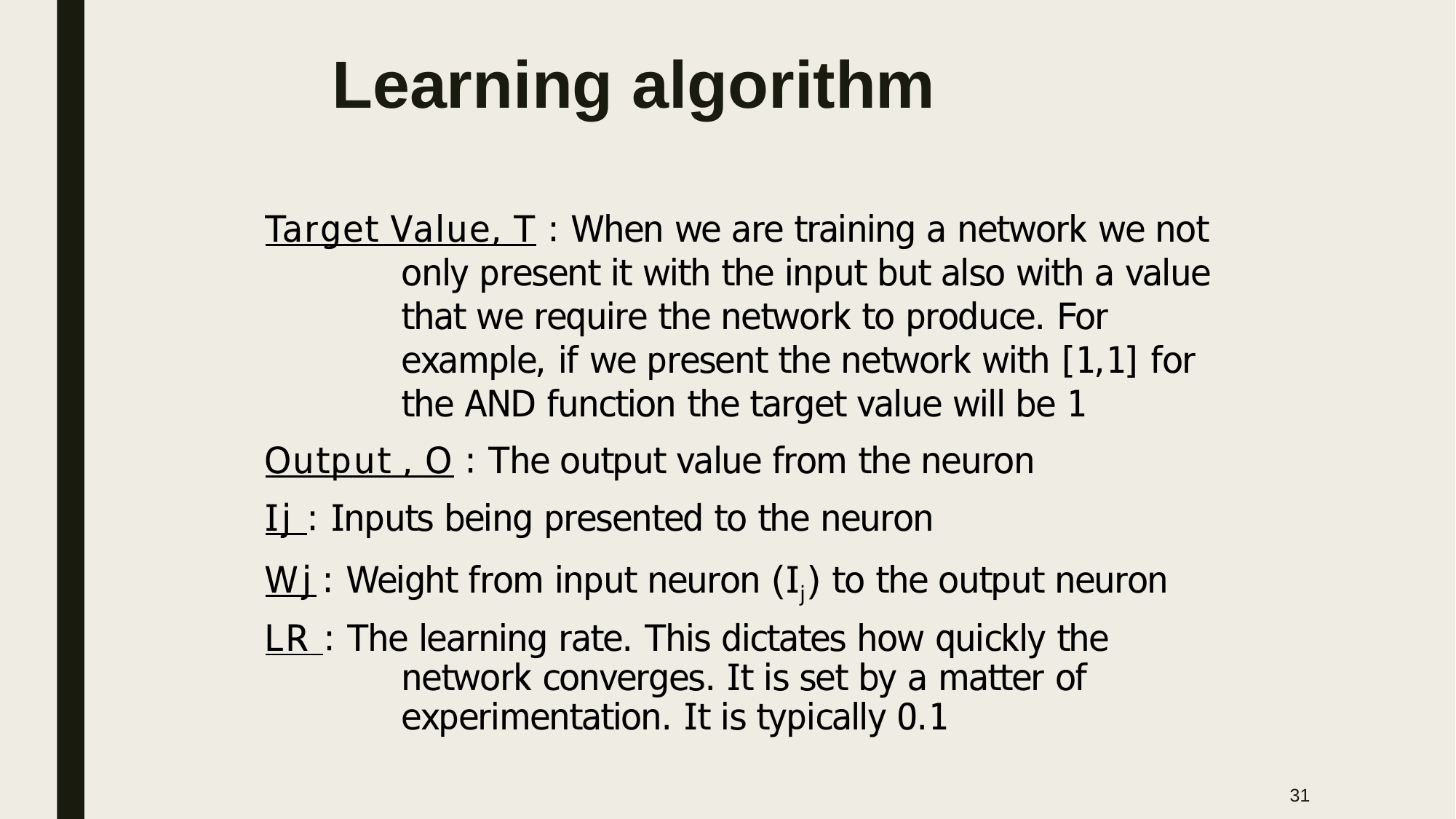

# Learning algorithm
Target Value, T : When we are training a network we not only present it with the input but also with a value that we require the network to produce. For example, if we present the network with [1,1] for the AND function the target value will be 1
Output , O : The output value from the neuron
Ij : Inputs being presented to the neuron
Wj : Weight from input neuron (Ij) to the output neuron
LR : The learning rate. This dictates how quickly the network converges. It is set by a matter of experimentation. It is typically 0.1
31